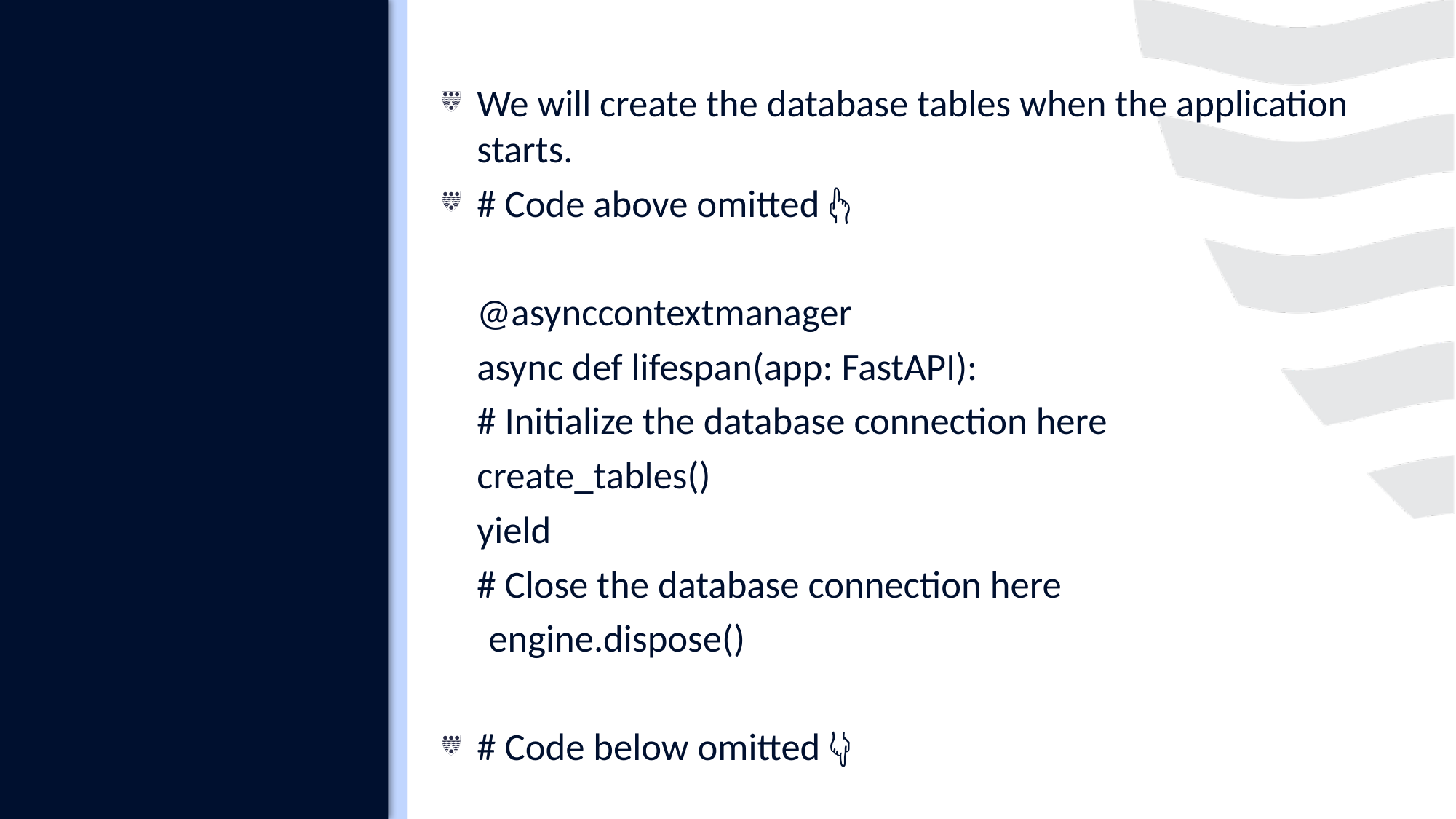

#
We will create the database tables when the application starts.
# Code above omitted 👆

	@asynccontextmanager
	async def lifespan(app: FastAPI):
		# Initialize the database connection here
		create_tables()
		yield
		# Close the database connection here
	engine.dispose()

# Code below omitted 👇